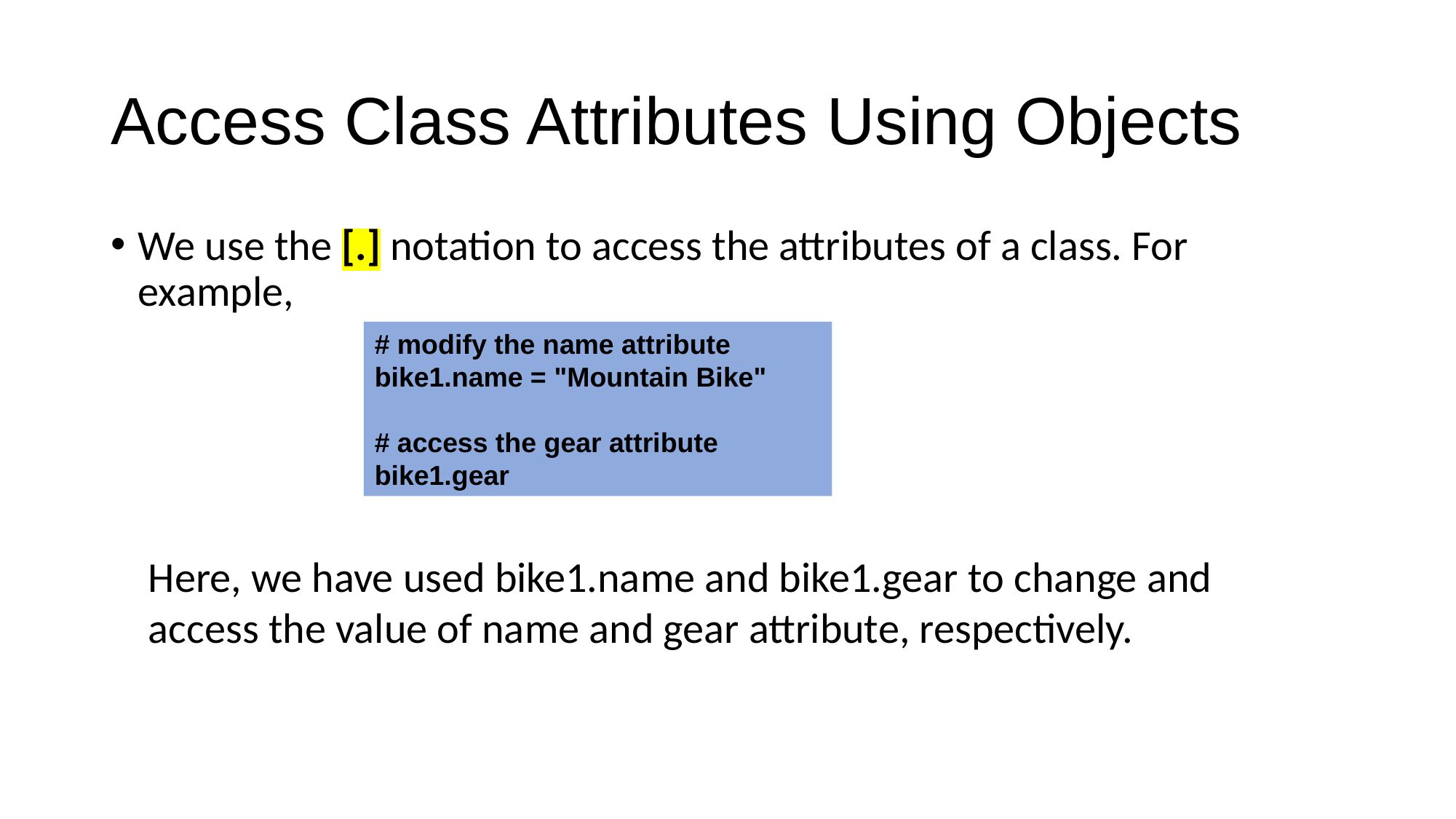

# Access Class Attributes Using Objects
We use the [.] notation to access the attributes of a class. For example,

# modify the name attribute
bike1.name = "Mountain Bike"

# access the gear attribute
bike1.gear
Here, we have used bike1.name and bike1.gear to change and access the value of name and gear attribute, respectively.